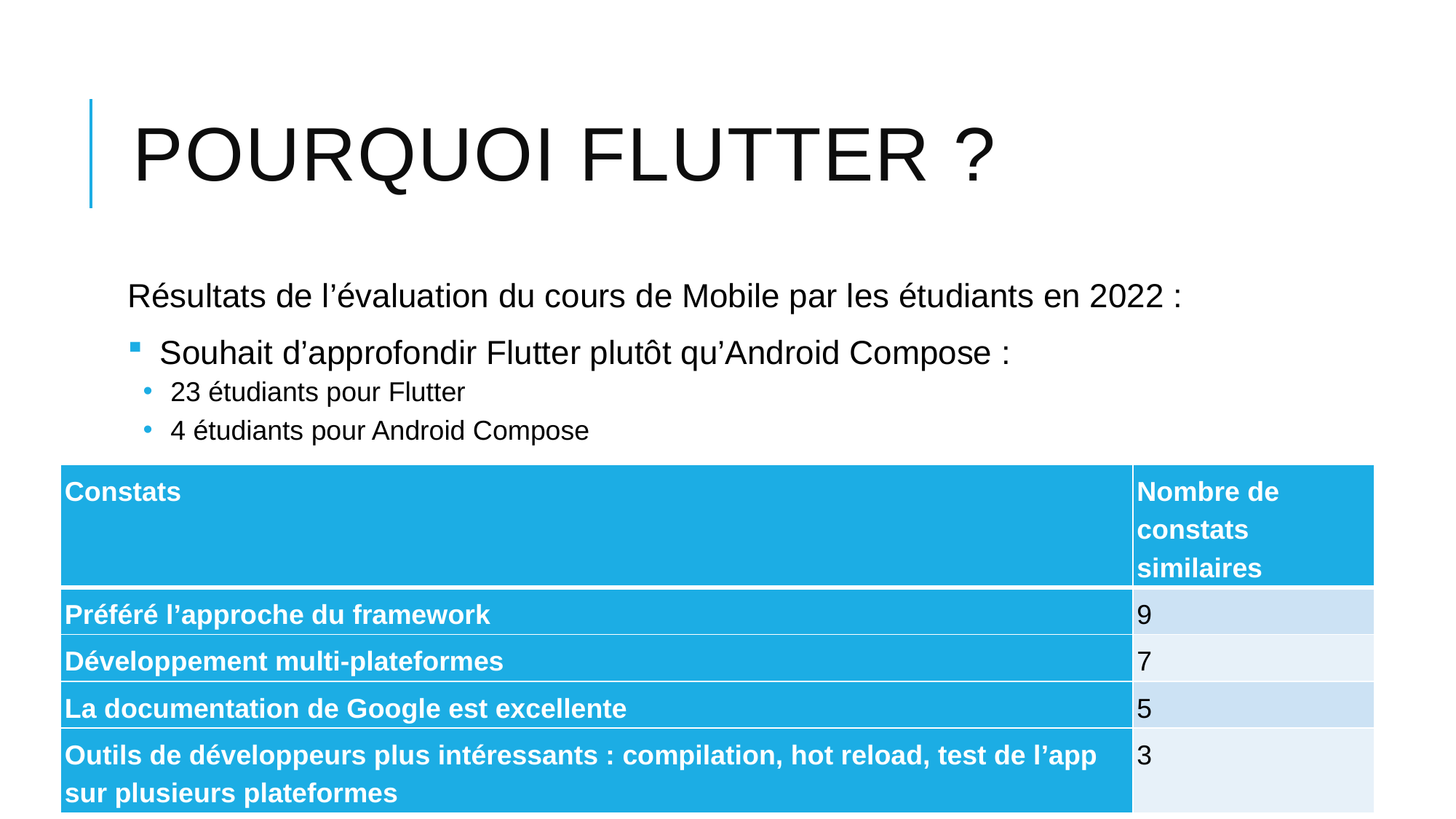

# Pourquoi flutter ?
Résultats de l’évaluation du cours de Mobile par les étudiants en 2022 :
Souhait d’approfondir Flutter plutôt qu’Android Compose :
23 étudiants pour Flutter
4 étudiants pour Android Compose

| Constats | Nombre de constats similaires |
| --- | --- |
| Préféré l’approche du framework | 9 |
| Développement multi-plateformes | 7 |
| La documentation de Google est excellente | 5 |
| Outils de développeurs plus intéressants : compilation, hot reload, test de l’app sur plusieurs plateformes | 3 |